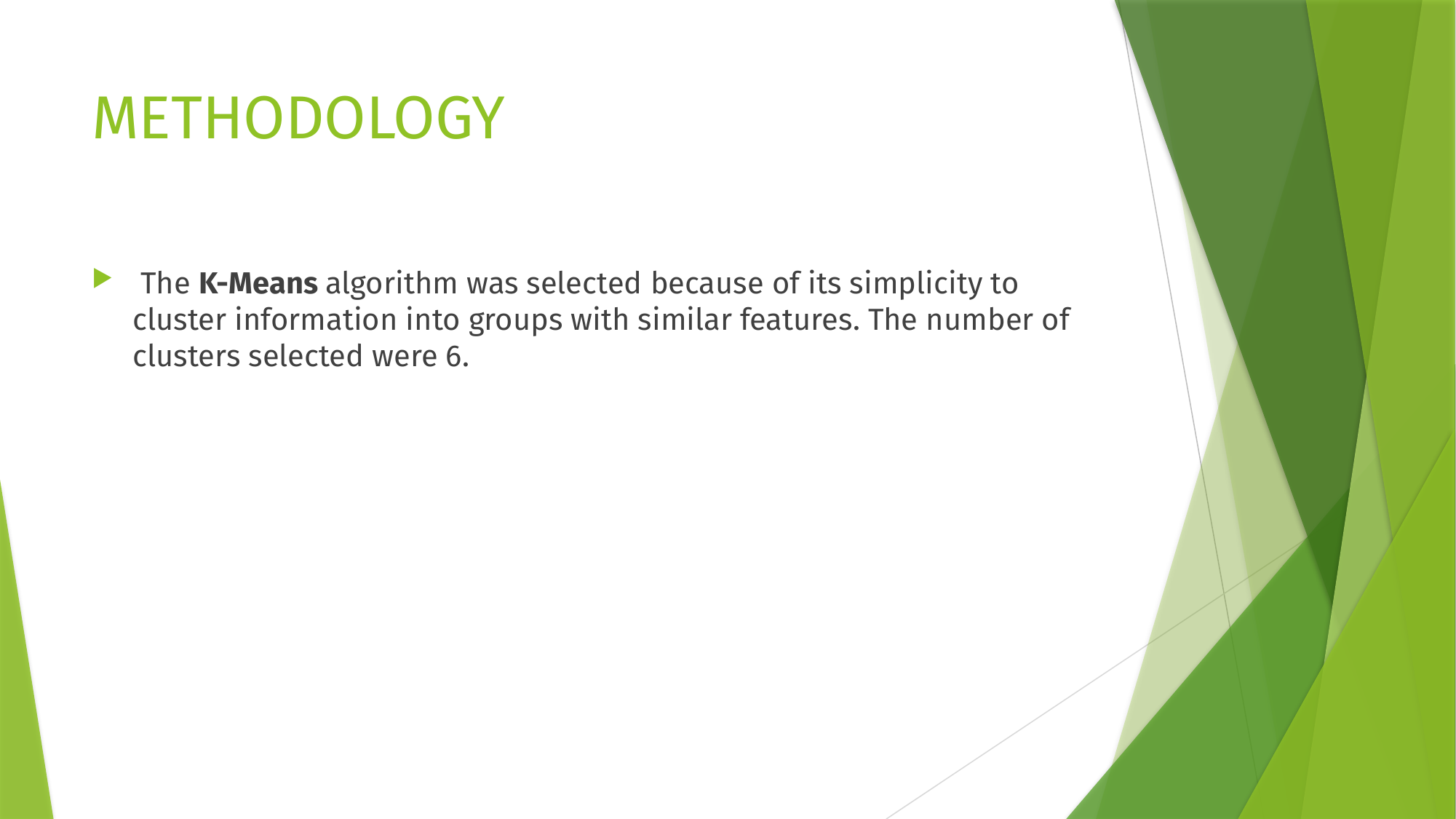

# METHODOLOGY
 The K-Means algorithm was selected because of its simplicity to cluster information into groups with similar features. The number of clusters selected were 6.